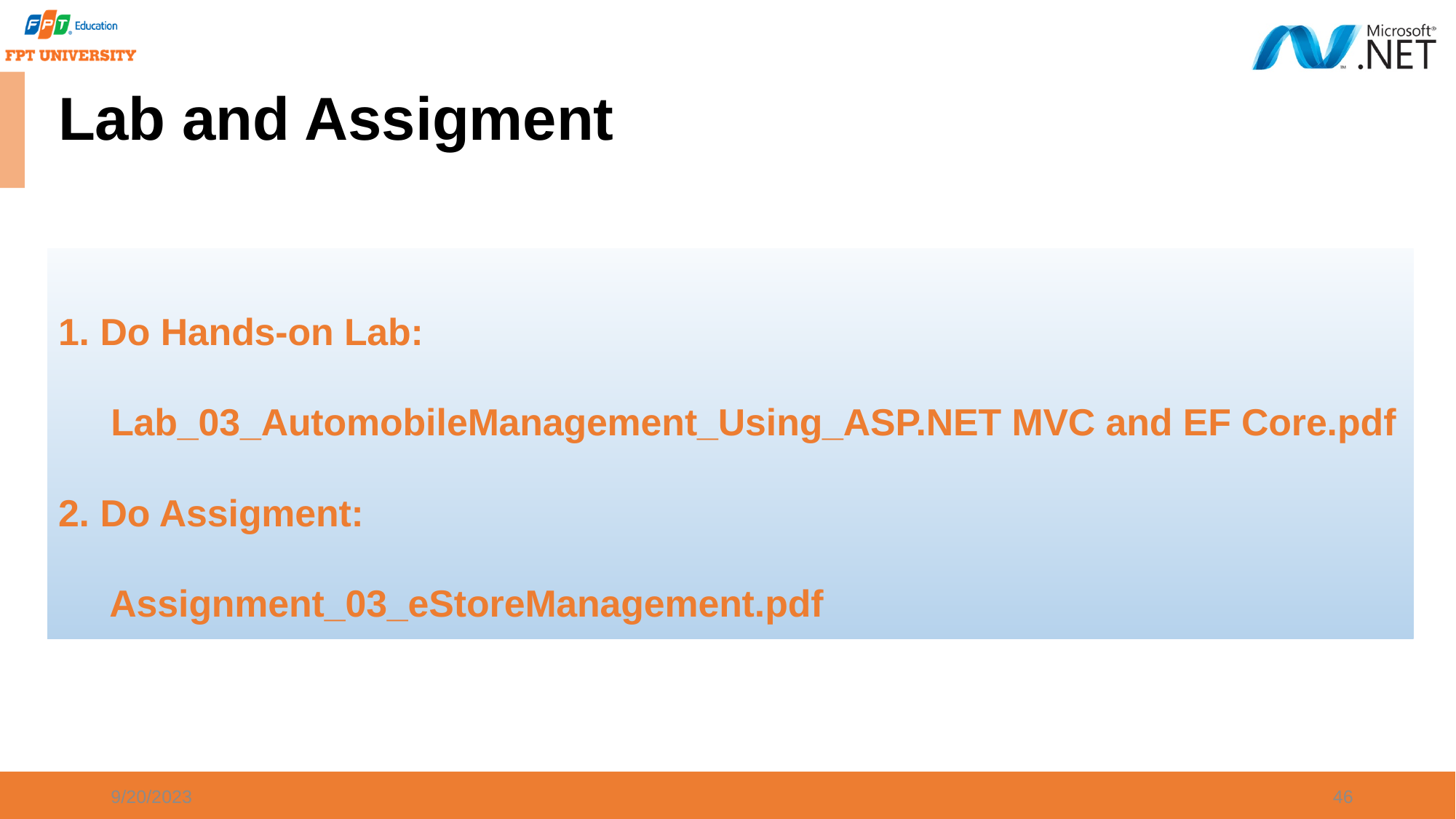

# Lab and Assigment
1. Do Hands-on Lab:
     Lab_03_AutomobileManagement_Using_ASP.NET MVC and EF Core.pdf
2. Do Assigment:
     Assignment_03_eStoreManagement.pdf
9/20/2023
46